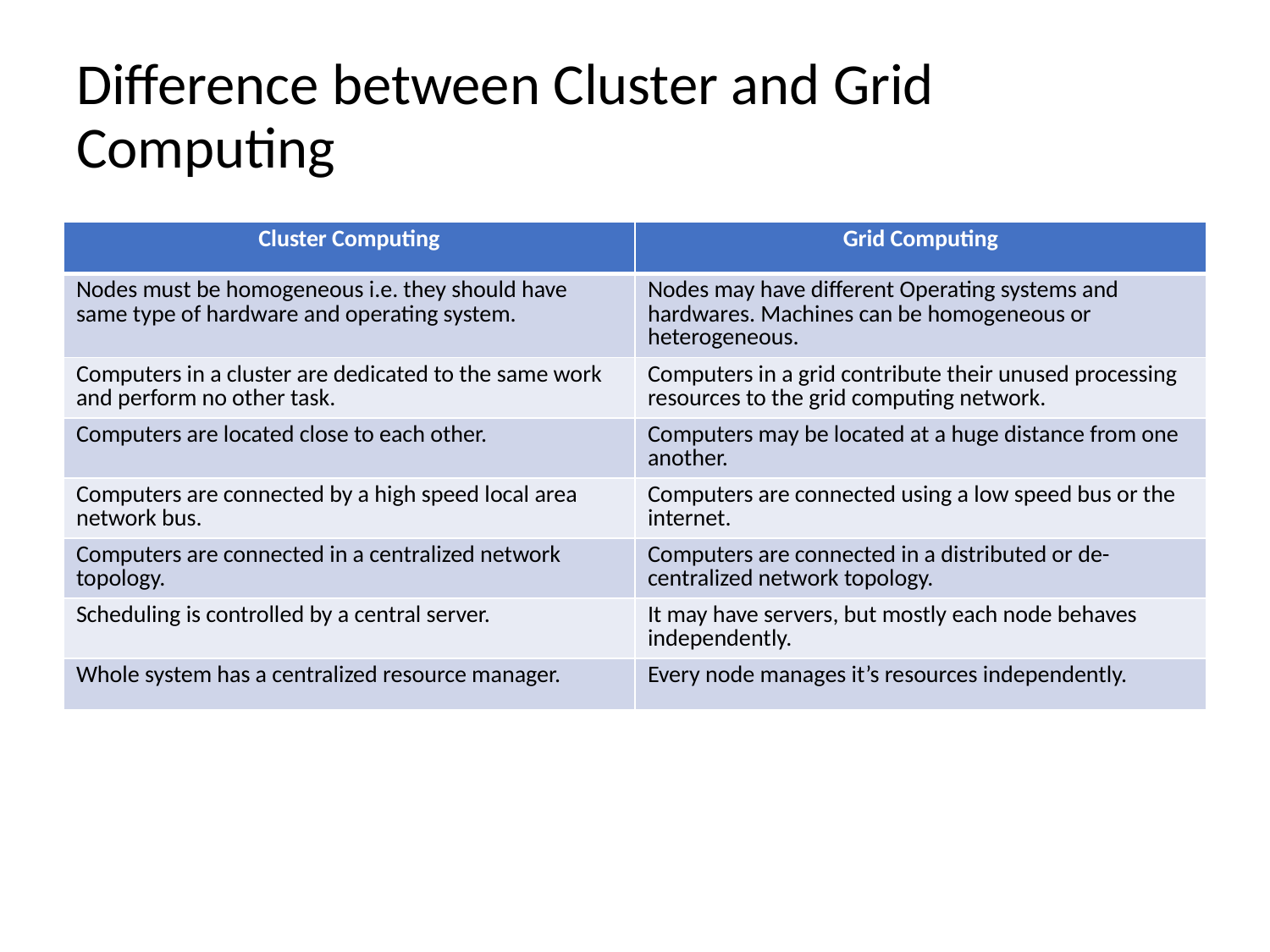

# Difference between Cluster and Grid Computing
| Cluster Computing | Grid Computing |
| --- | --- |
| Nodes must be homogeneous i.e. they should have same type of hardware and operating system. | Nodes may have different Operating systems and hardwares. Machines can be homogeneous or heterogeneous. |
| Computers in a cluster are dedicated to the same work and perform no other task. | Computers in a grid contribute their unused processing resources to the grid computing network. |
| Computers are located close to each other. | Computers may be located at a huge distance from one another. |
| Computers are connected by a high speed local area network bus. | Computers are connected using a low speed bus or the internet. |
| Computers are connected in a centralized network topology. | Computers are connected in a distributed or de-centralized network topology. |
| Scheduling is controlled by a central server. | It may have servers, but mostly each node behaves independently. |
| Whole system has a centralized resource manager. | Every node manages it’s resources independently. |